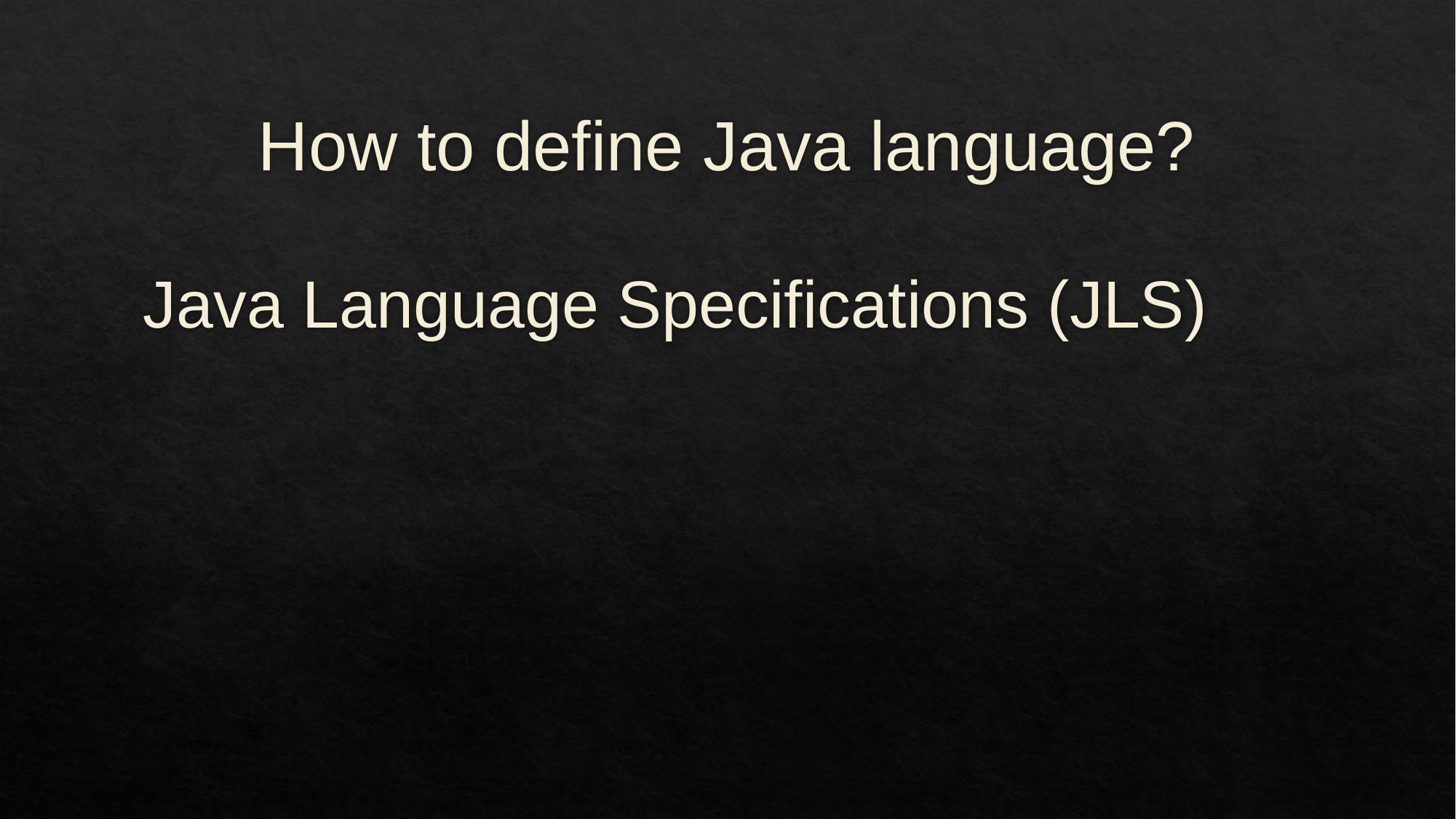

# How to define Java language?
 Java Language Specifications (JLS)